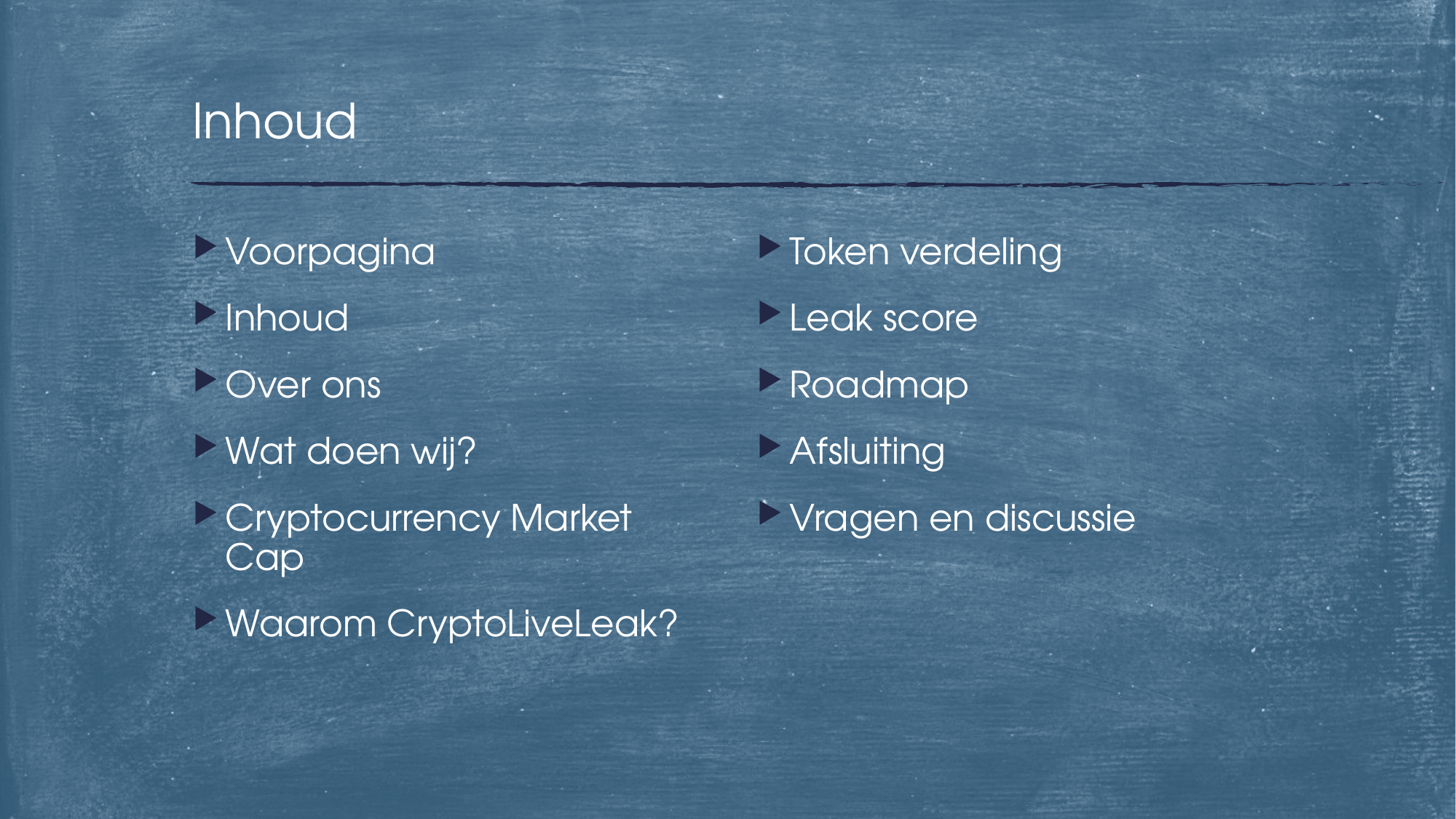

# Inhoud
Voorpagina
Inhoud
Over ons
Wat doen wij?
Cryptocurrency Market Cap
Waarom CryptoLiveLeak?
Token verdeling
Leak score
Roadmap
Afsluiting
Vragen en discussie